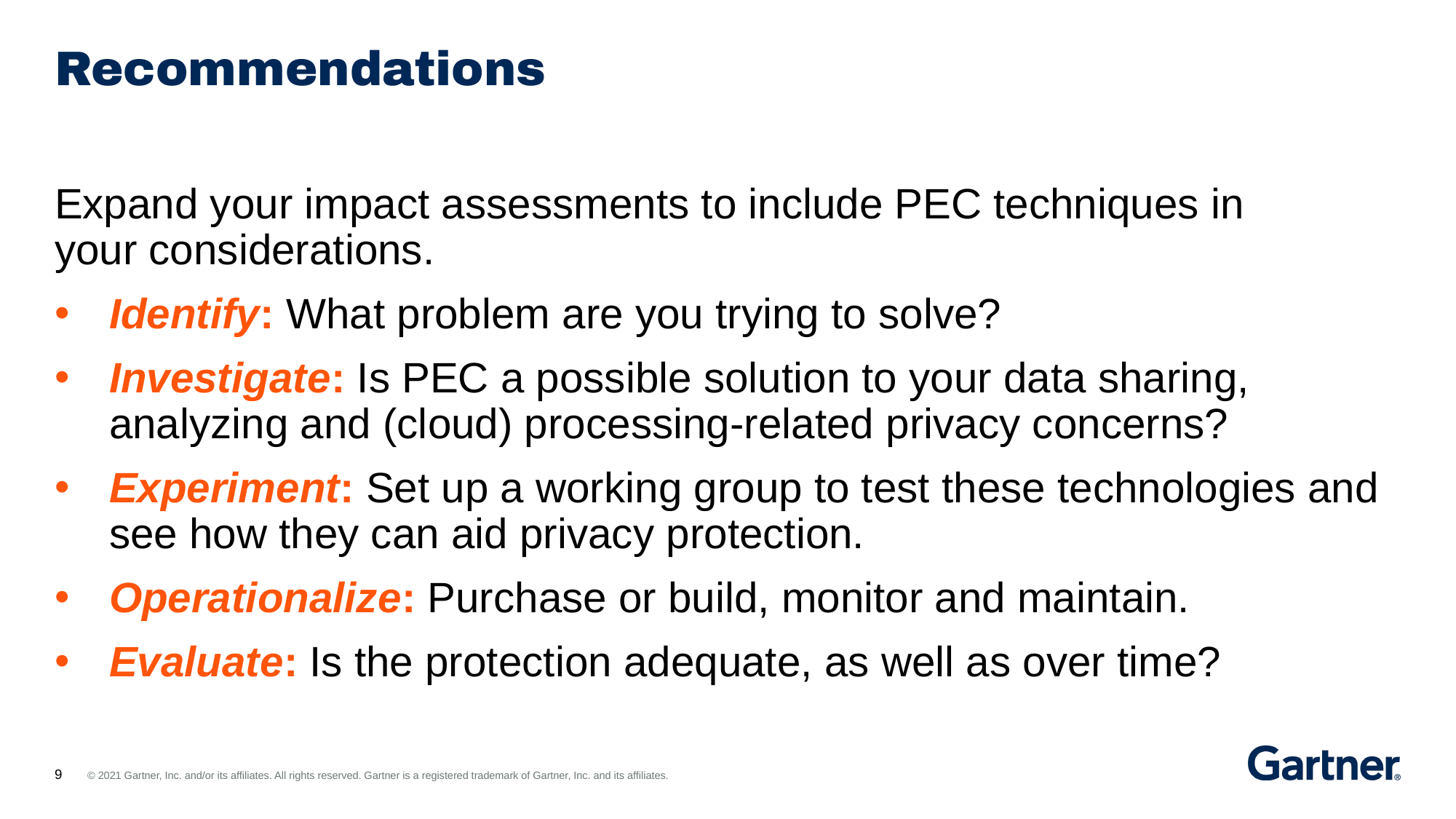

# Recommendations
Expand your impact assessments to include PEC techniques in
your considerations.
Identify: What problem are you trying to solve?
Investigate: Is PEC a possible solution to your data sharing, analyzing and (cloud) processing-related privacy concerns?
Experiment: Set up a working group to test these technologies and see how they can aid privacy protection.
Operationalize: Purchase or build, monitor and maintain.
Evaluate: Is the protection adequate, as well as over time?